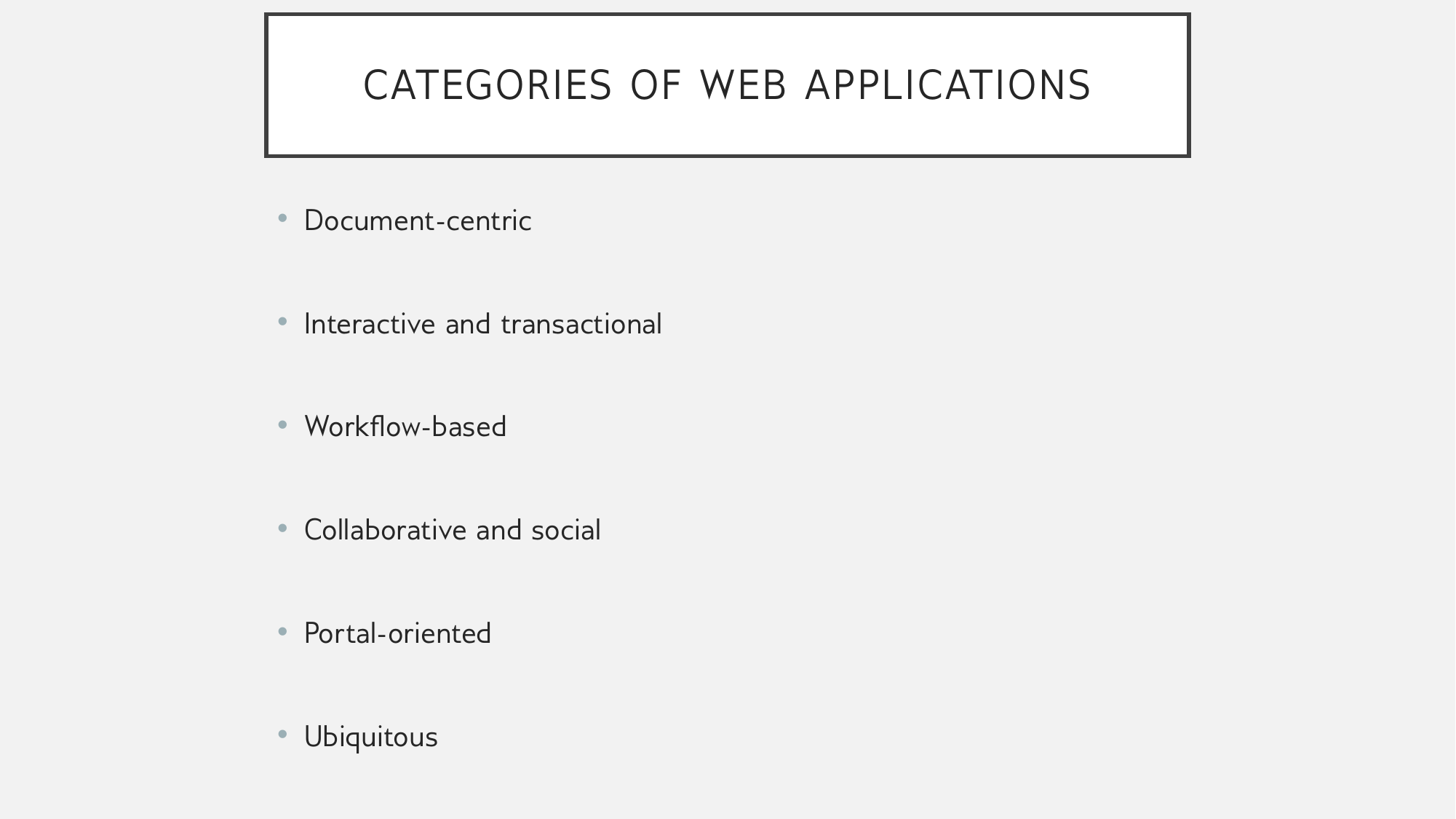

# Categories of web applications

Document-centric

Interactive and transactional

Workflow-based

Collaborative and social

Portal-oriented

Ubiquitous